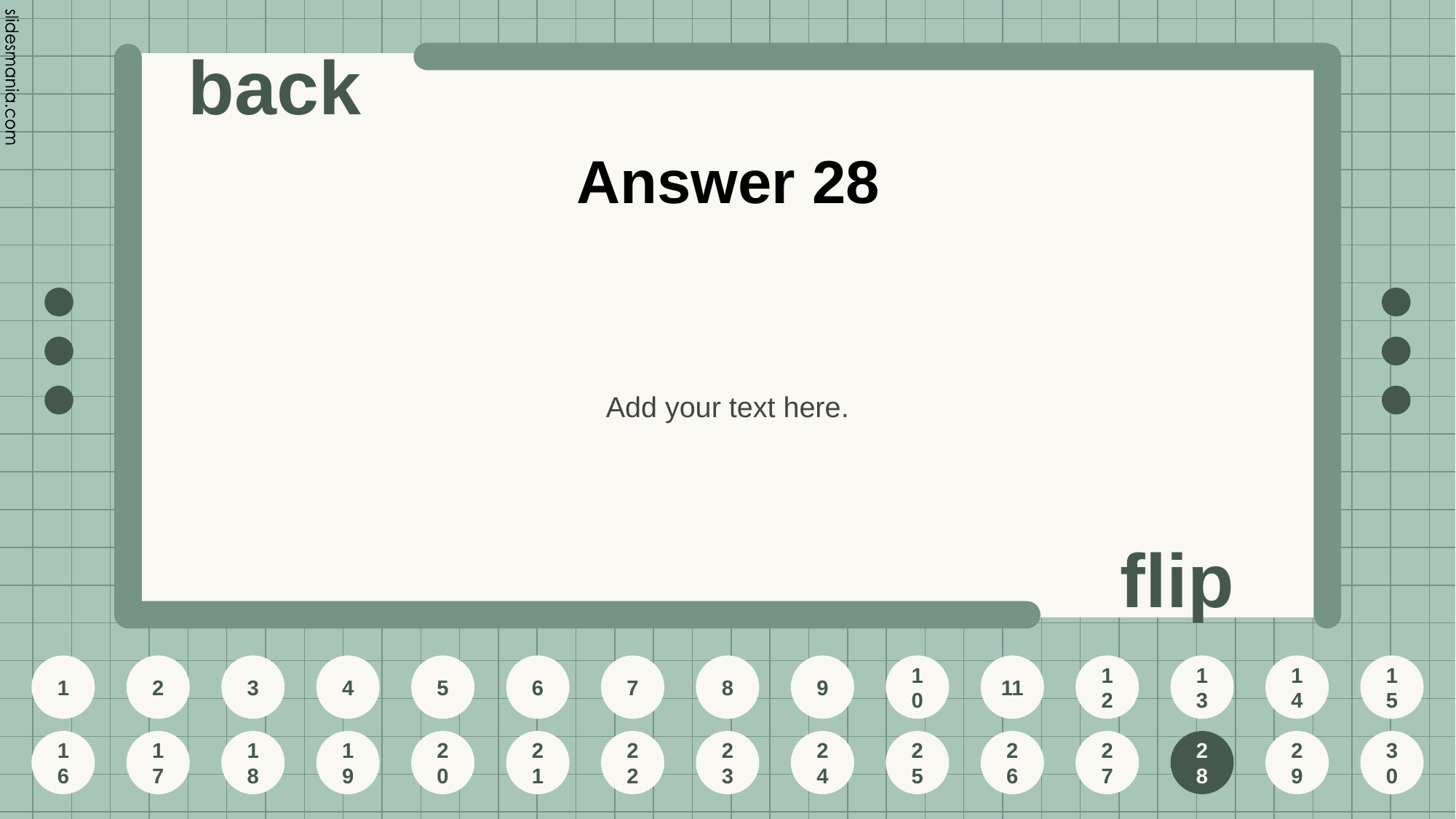

# Answer 28
Add your text here.

28